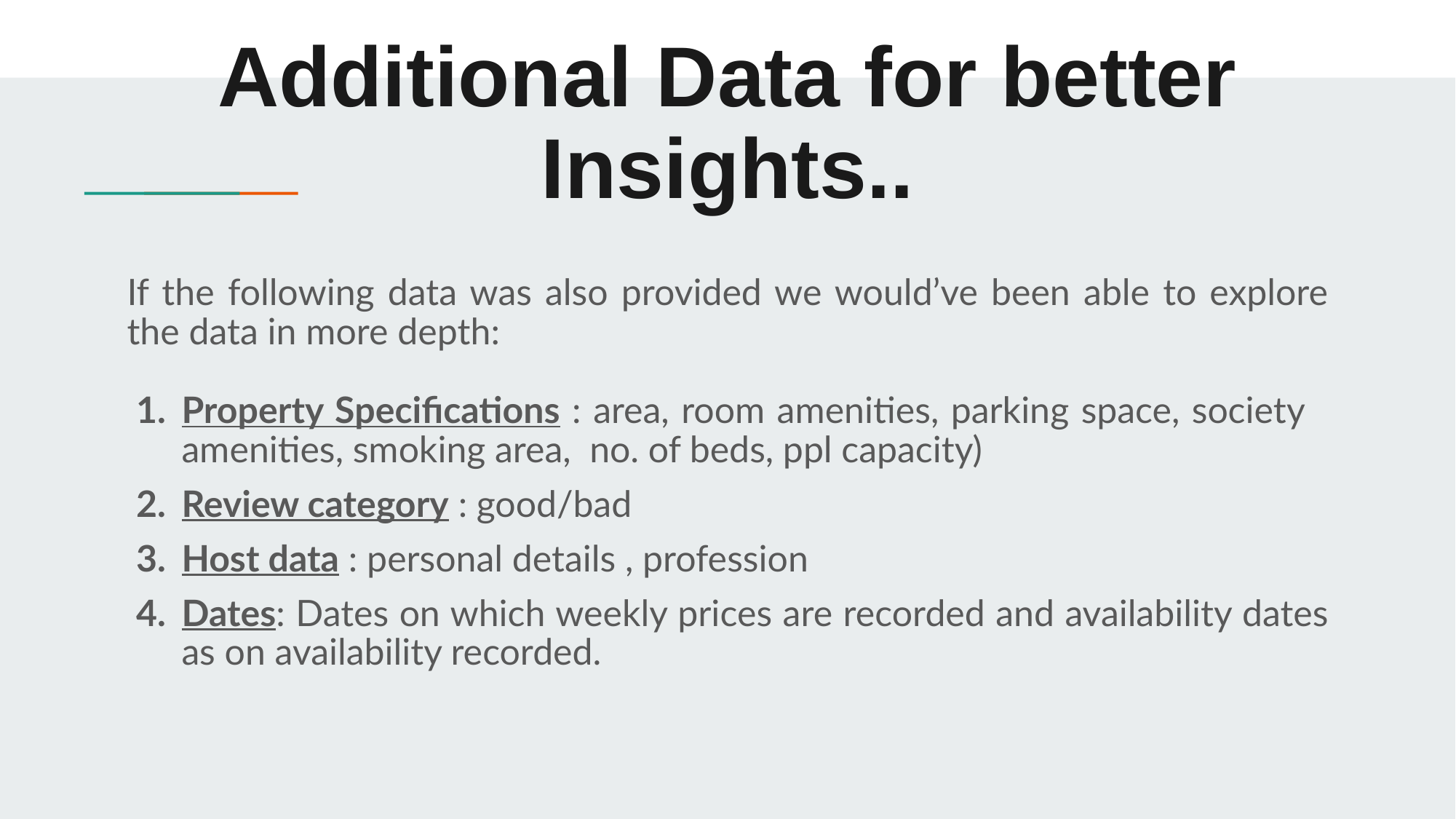

# Additional Data for better Insights..
If the following data was also provided we would’ve been able to explore the data in more depth:

Property Specifications : area, room amenities, parking space, society   amenities, smoking area,  no. of beds, ppl capacity)
Review category : good/bad
Host data : personal details , profession
Dates: Dates on which weekly prices are recorded and availability dates as on availability recorded.